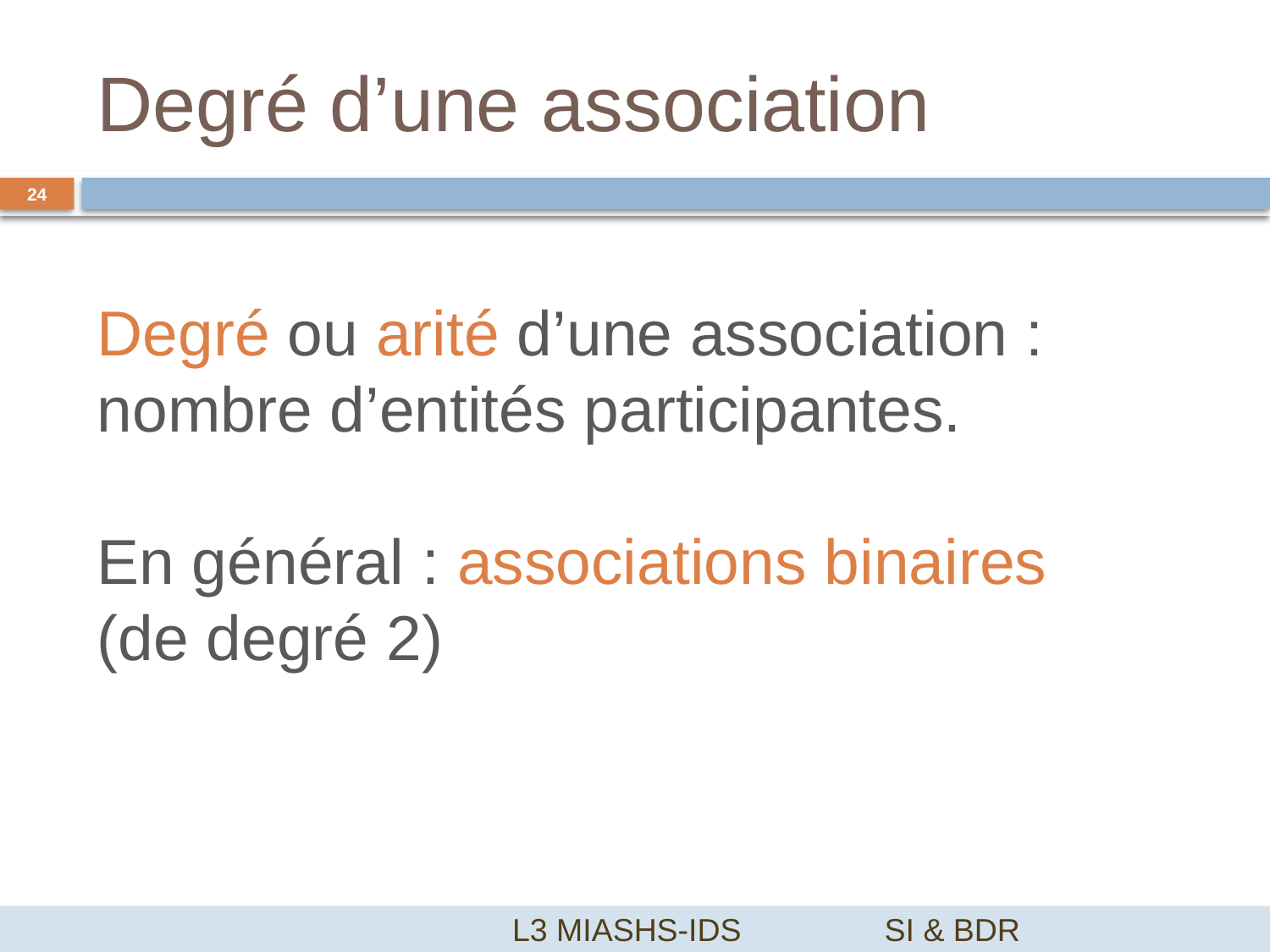

# Degré d’une association
24
Degré ou arité d’une association : nombre d’entités participantes.
En général : associations binaires (de degré 2)
		 L3 MIASHS-IDS		SI & BDR